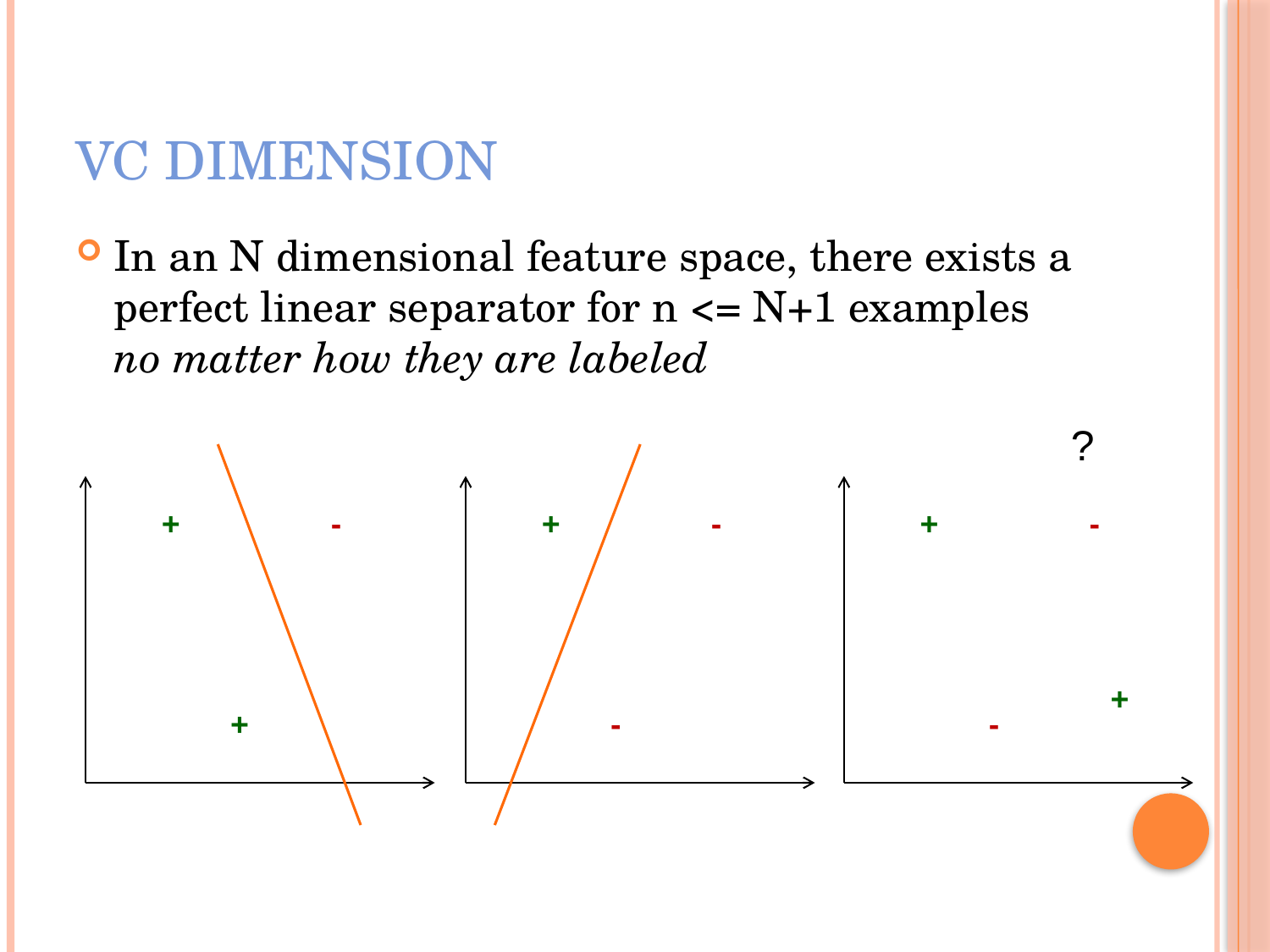

# VC dimension
In an N dimensional feature space, there exists a perfect linear separator for n <= N+1 examples no matter how they are labeled
?
+
-
+
-
+
-
+
+
-
-